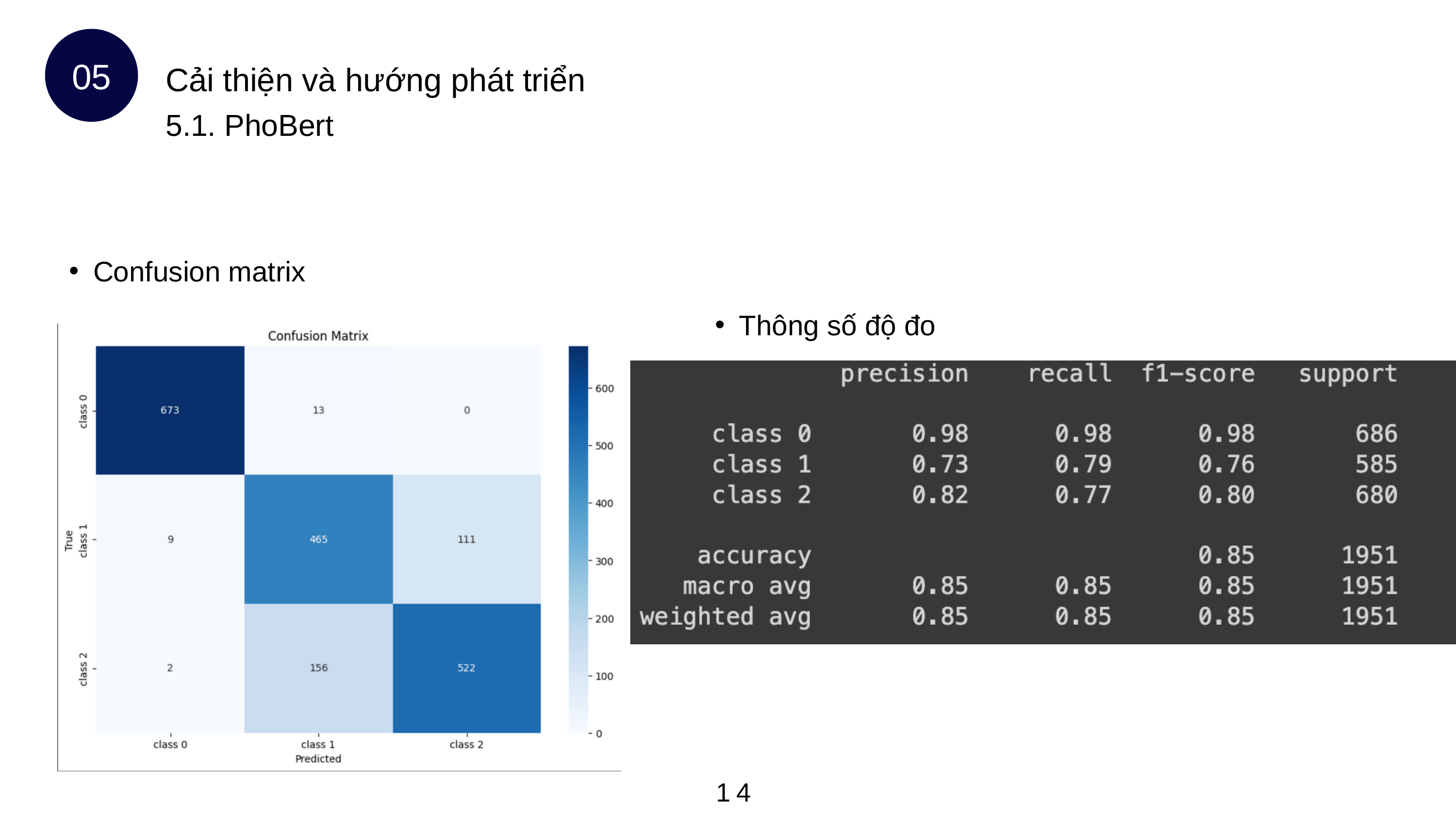

Cải thiện và hướng phát triển
05
5.1. PhoBert

Confusion matrix
Thông số độ đo

14